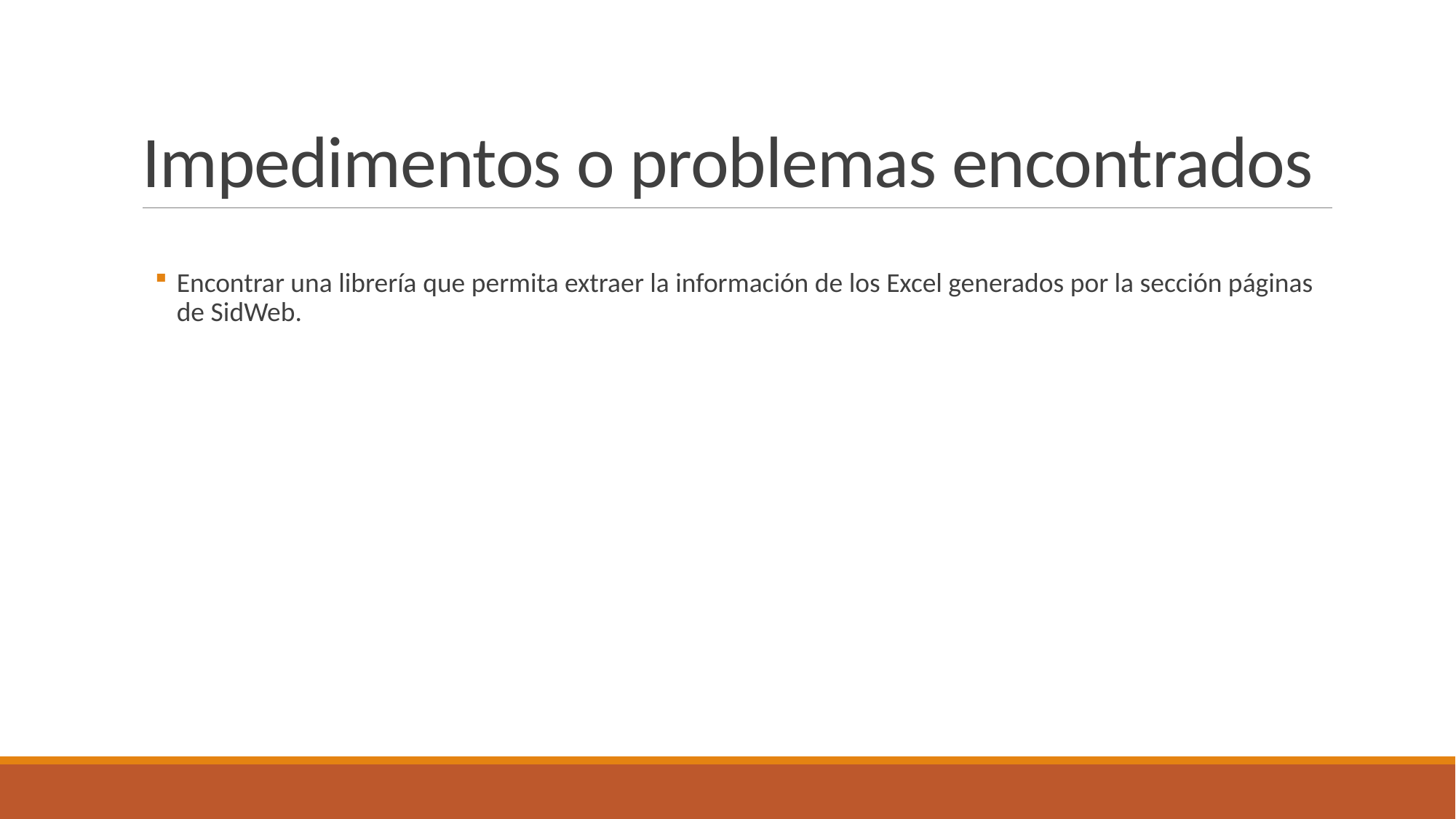

# Impedimentos o problemas encontrados

Encontrar una librería que permita extraer la información de los Excel generados por la sección páginas de SidWeb.